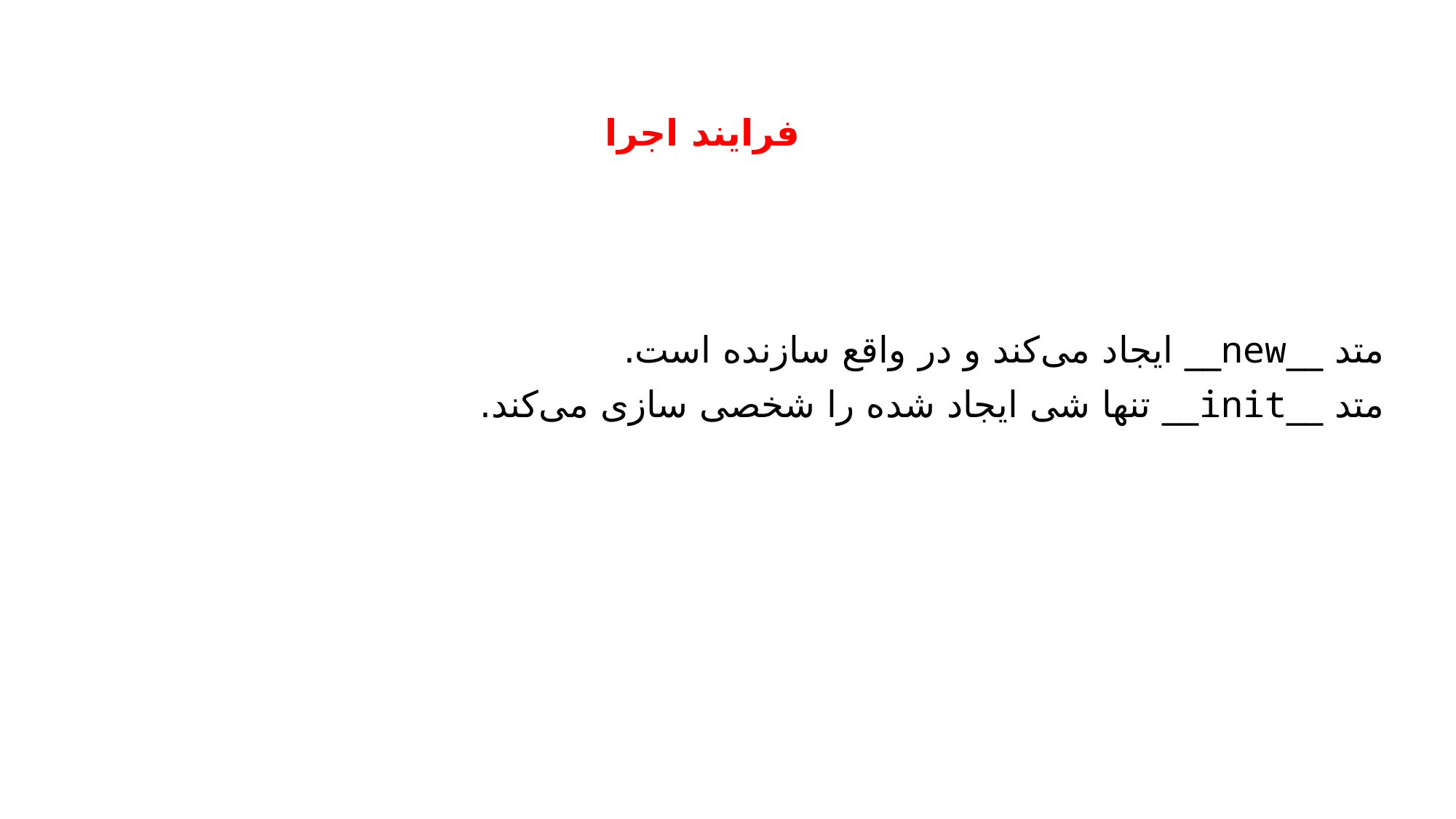

فرایند اجرا
متد __new__ ایجاد می‌کند و در واقع سازنده است.
متد __init__ تنها شی ایجاد شده را شخصی سازی می‌کند.